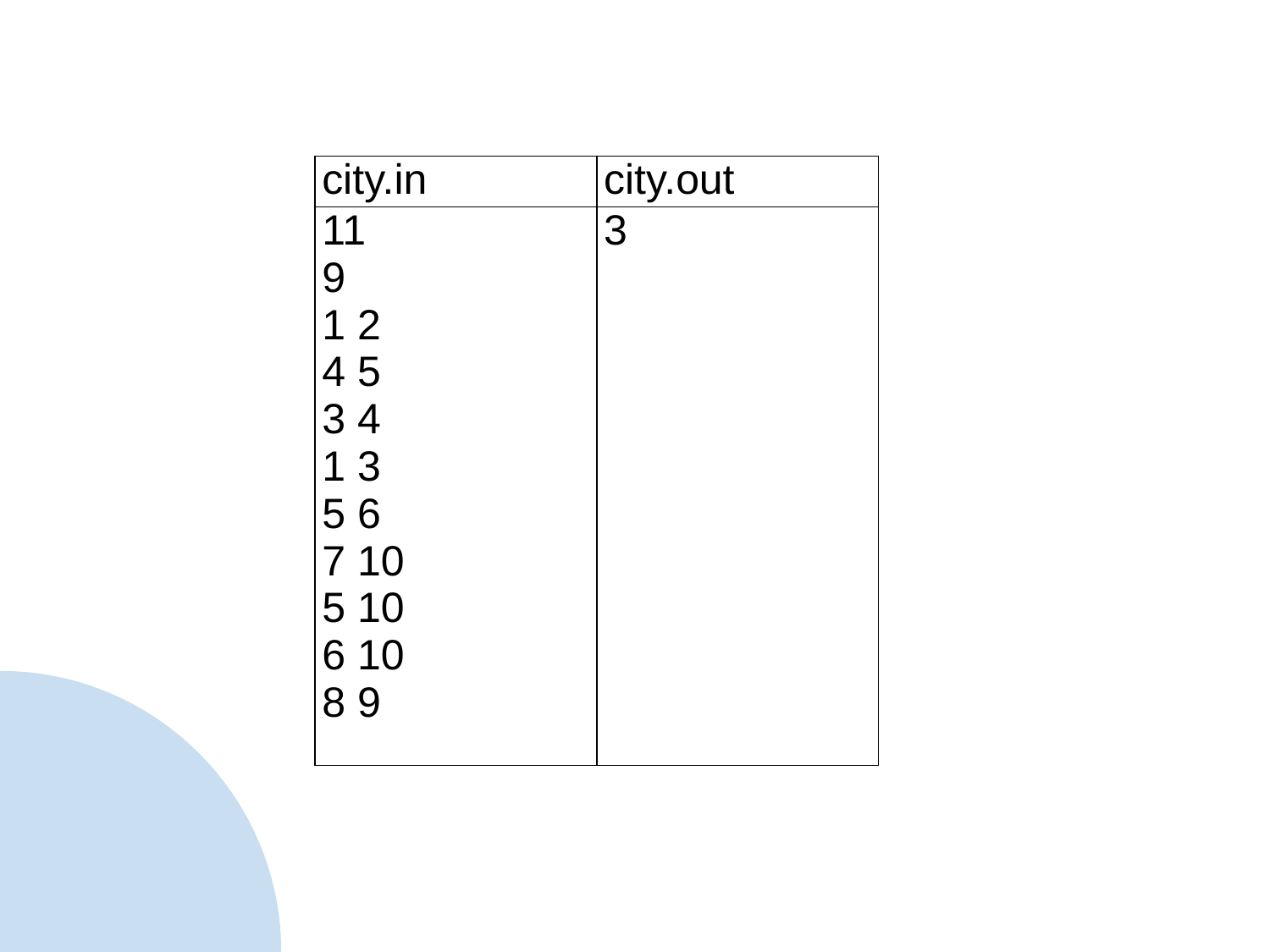

| city.in | city.out |
| --- | --- |
| 11 9 1 2 4 5 3 4 1 3 5 6 7 10 5 10 6 10 8 9 | 3 |